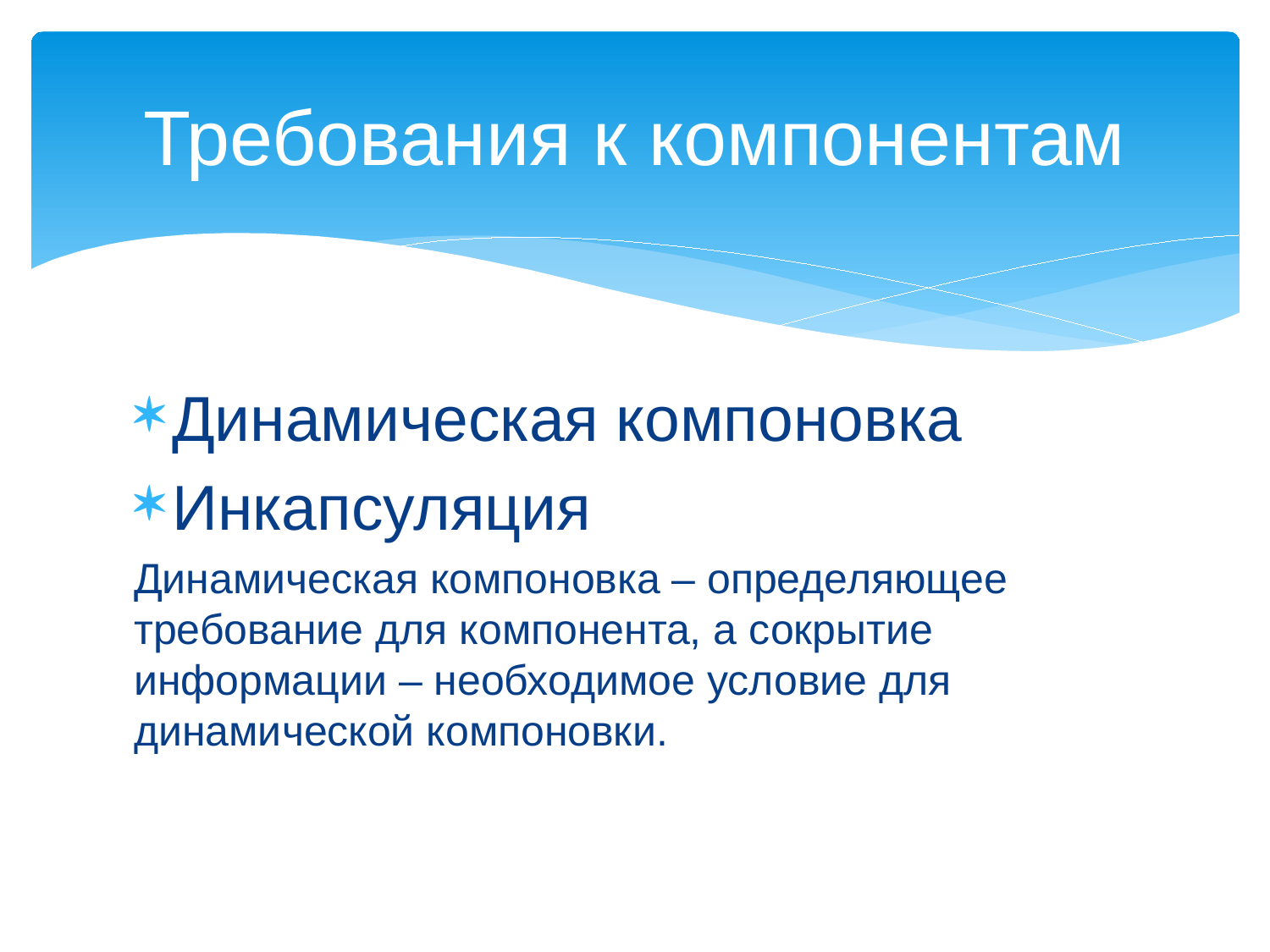

# Требования к компонентам
Динамическая компоновка
Инкапсуляция
Динамическая компоновка – определяющее требование для компонента, а сокрытие информации – необходимое условие для динамической компоновки.